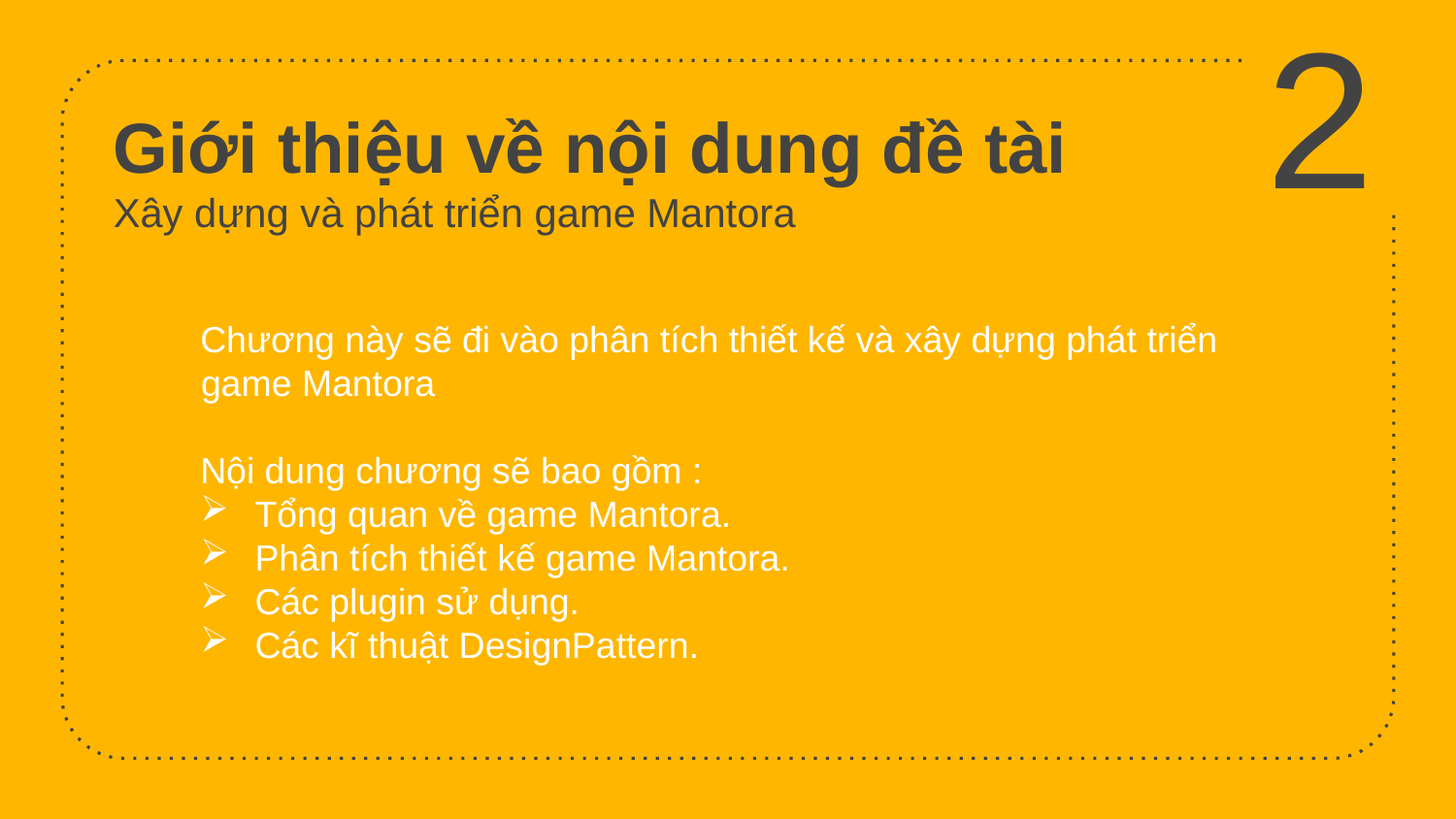

2
# Giới thiệu về nội dung đề tài Xây dựng và phát triển game Mantora
Chương này sẽ đi vào phân tích thiết kế và xây dựng phát triển game Mantora

Nội dung chương sẽ bao gồm :
Tổng quan về game Mantora.
Phân tích thiết kế game Mantora.
Các plugin sử dụng.
Các kĩ thuật DesignPattern.